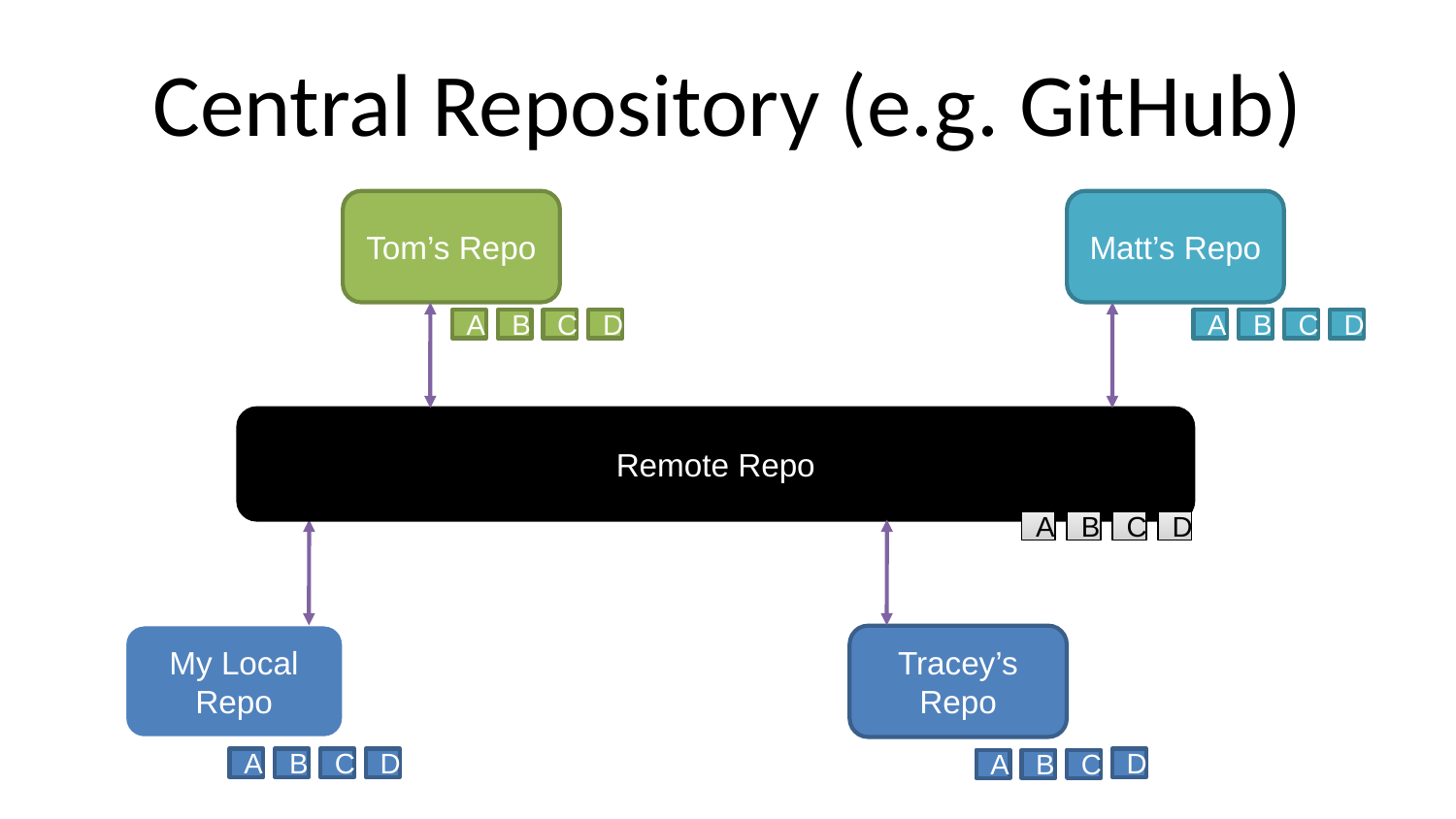

Central Repository (e.g. GitHub)
Tom’s Repo
Matt’s Repo

A
B
C
D
A
B
C
D
Remote Repo
A
B
C
D

My Local Repo
Tracey’s Repo
A
B
C
D
D
A
B
C